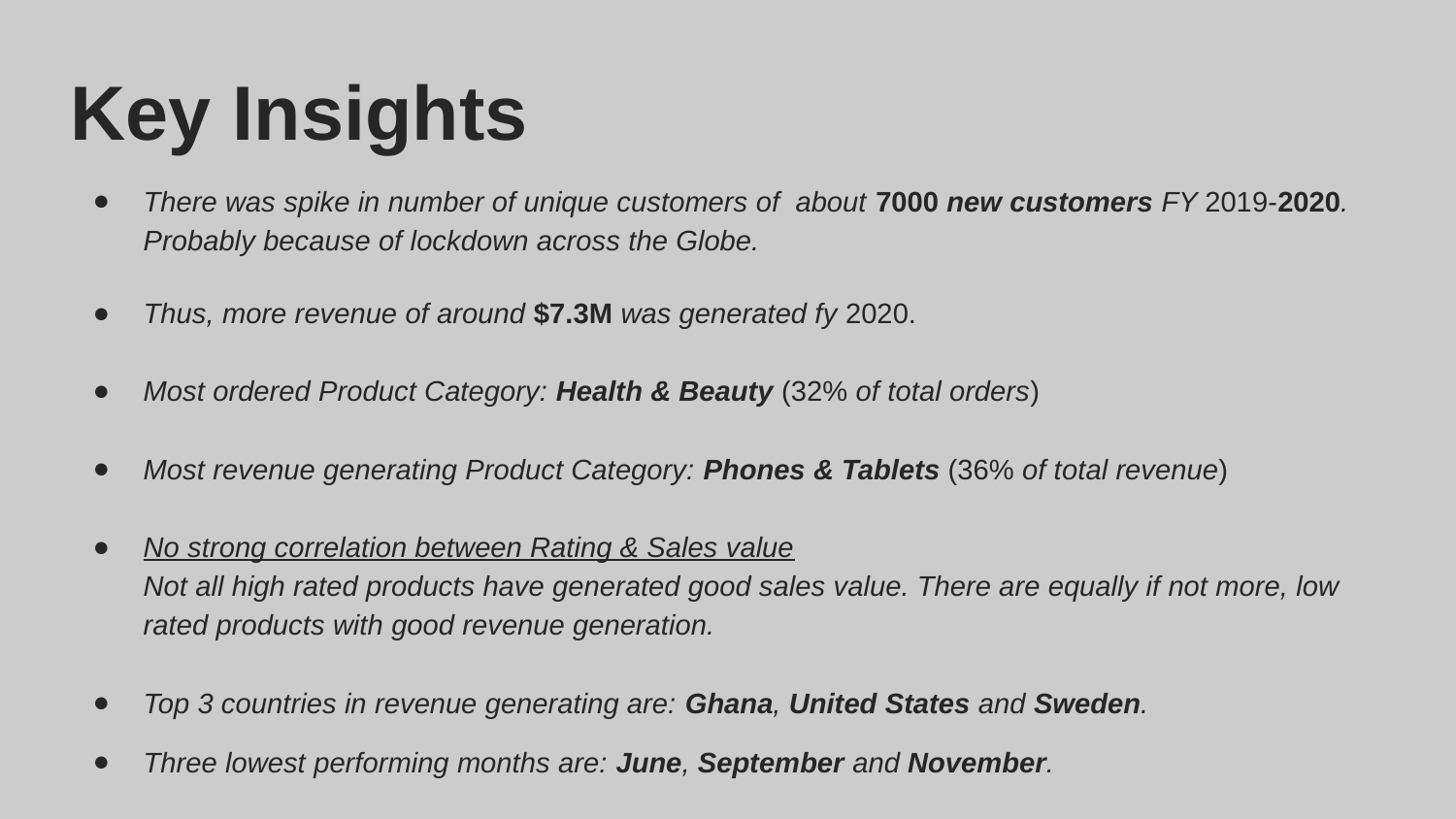

Key Insights
There was spike in number of unique customers of  about 7000 new customers FY 2019-2020. Probably because of lockdown across the Globe.
Thus, more revenue of around $7.3M was generated fy 2020.
Most ordered Product Category: Health & Beauty (32% of total orders)
Most revenue generating Product Category: Phones & Tablets (36% of total revenue)
No strong correlation between Rating & Sales value
Not all high rated products have generated good sales value. There are equally if not more, low rated products with good revenue generation.
Top 3 countries in revenue generating are: Ghana, United States and Sweden.
Three lowest performing months are: June, September and November.